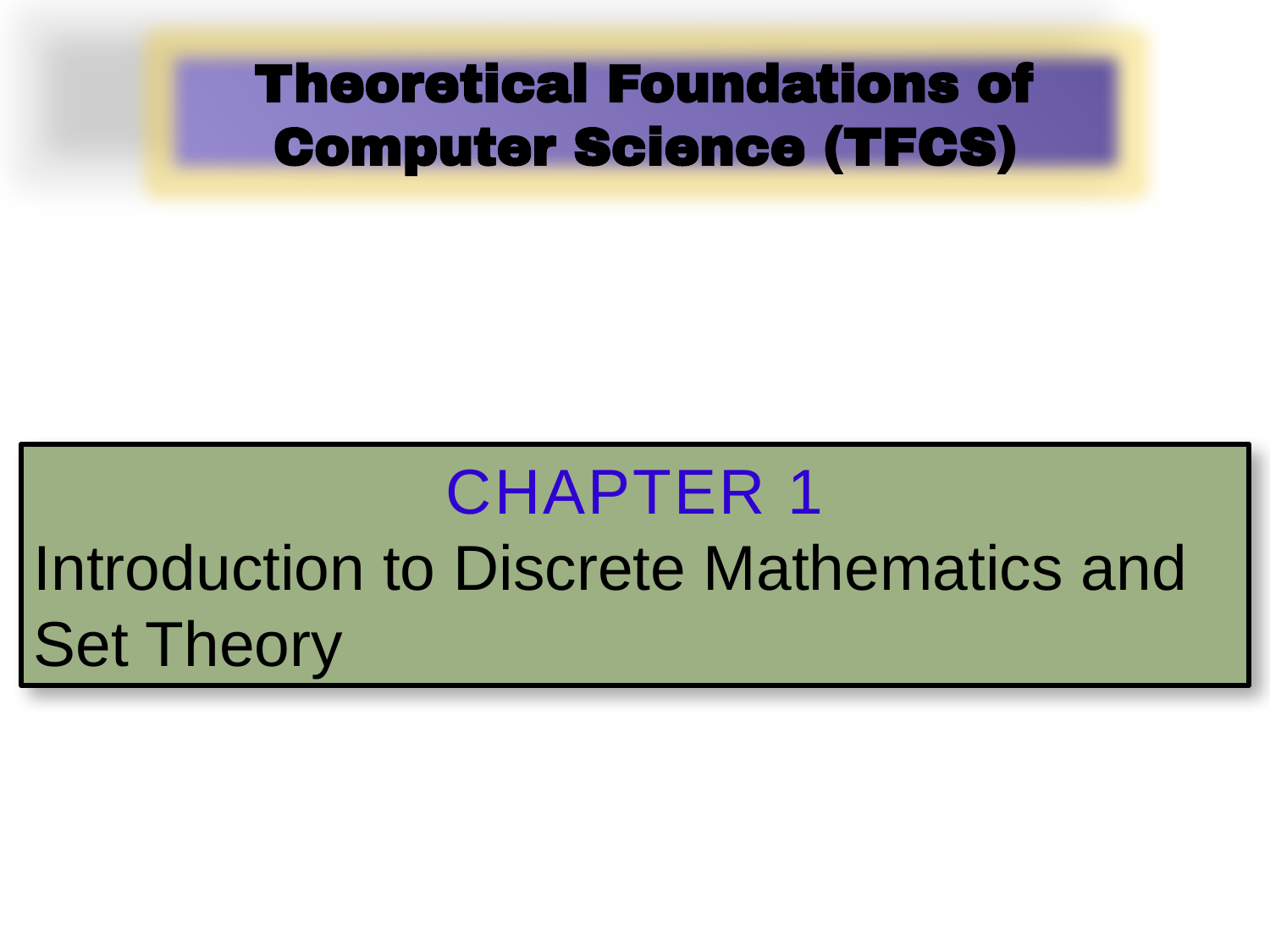

Theoretical Foundations of Computer Science (TFCS)
Chapter 1
Introduction to Discrete Mathematics and Set Theory